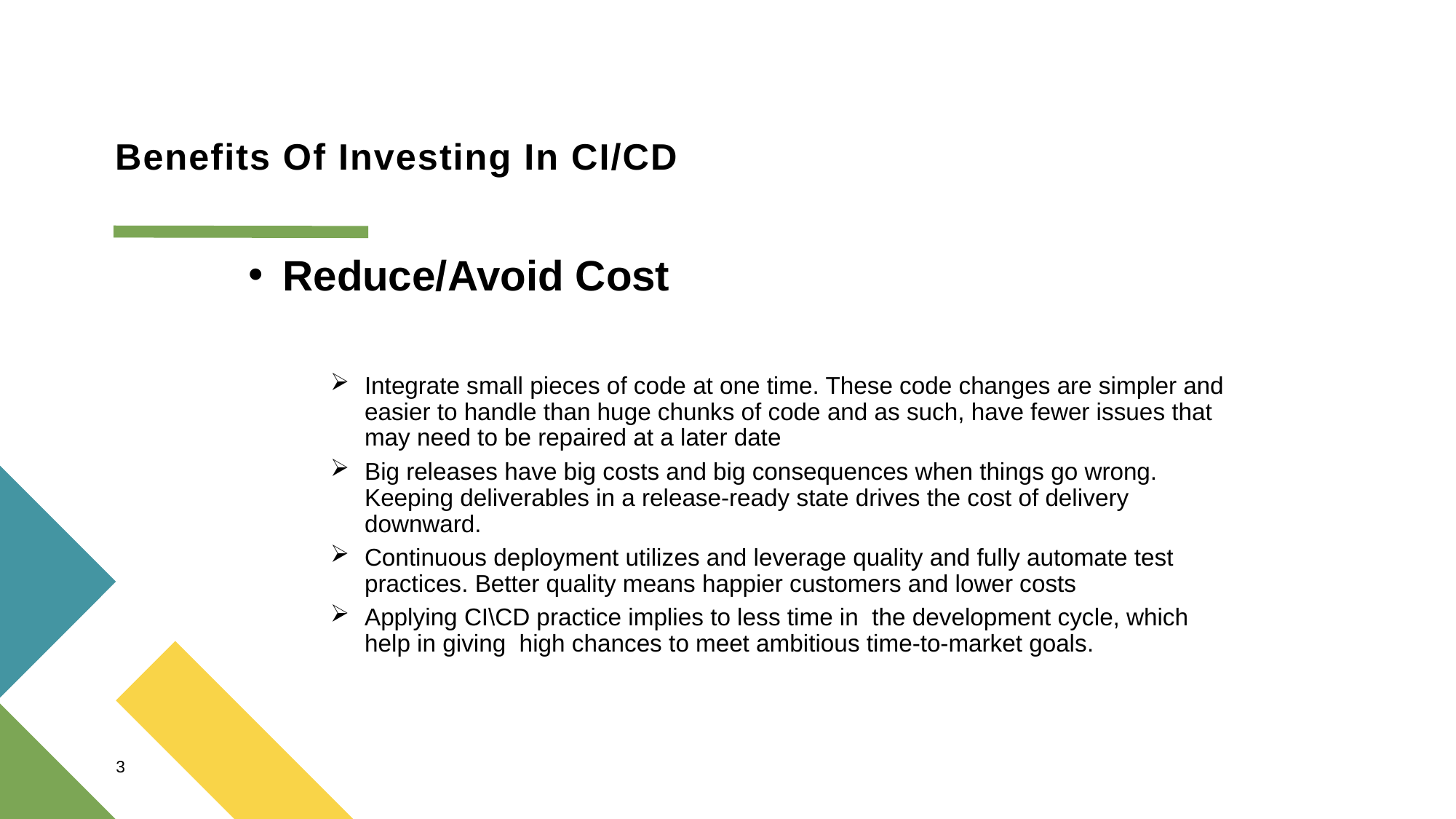

# Benefits Of Investing In CI/CD
Reduce/Avoid Cost

Integrate small pieces of code at one time. These code changes are simpler and easier to handle than huge chunks of code and as such, have fewer issues that may need to be repaired at a later date
Big releases have big costs and big consequences when things go wrong. Keeping deliverables in a release-ready state drives the cost of delivery downward.
Continuous deployment utilizes and leverage quality and fully automate test practices. Better quality means happier customers and lower costs
Applying CI\CD practice implies to less time in  the development cycle, which help in giving  high chances to meet ambitious time-to-market goals.

3